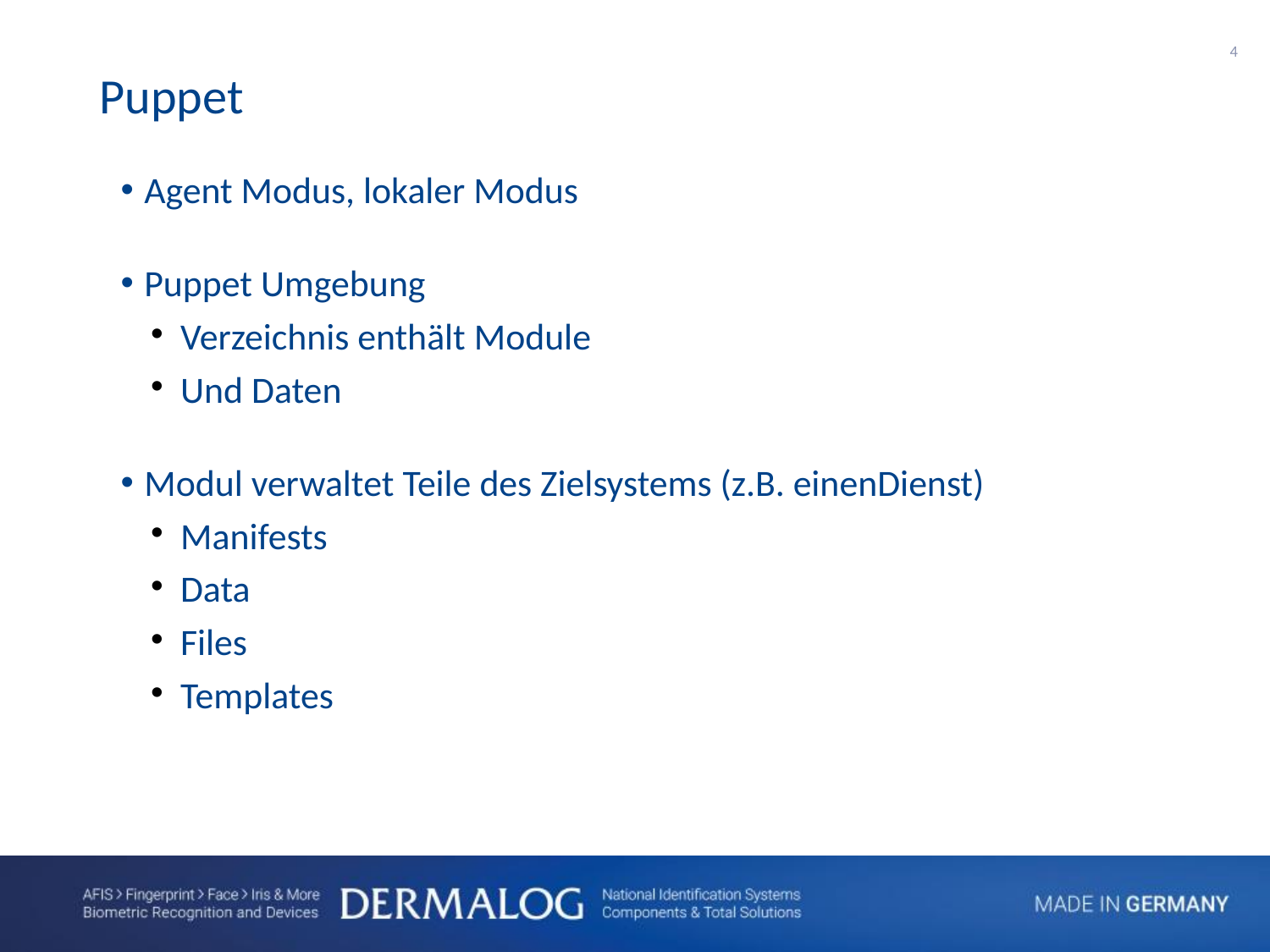

4
Puppet
Agent Modus, lokaler Modus
Puppet Umgebung
Verzeichnis enthält Module
Und Daten
Modul verwaltet Teile des Zielsystems (z.B. einenDienst)
Manifests
Data
Files
Templates